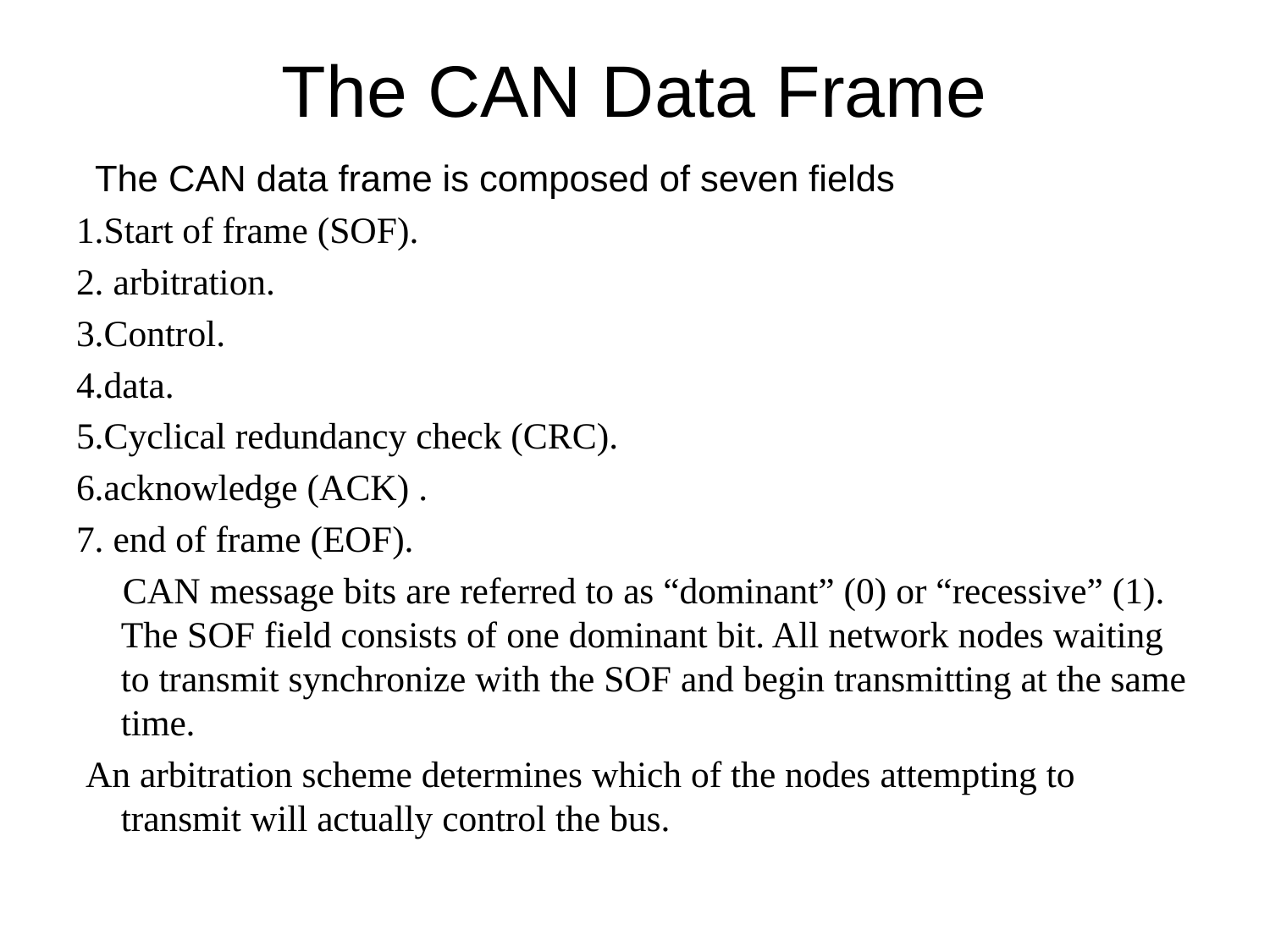

# The CAN Data Frame
  The CAN data frame is composed of seven fields
1.Start of frame (SOF).
2. arbitration.
3.Control.
4.data.
5.Cyclical redundancy check (CRC).
6.acknowledge (ACK) .
7. end of frame (EOF).
     CAN message bits are referred to as “dominant” (0) or “recessive” (1). The SOF field consists of one dominant bit. All network nodes waiting to transmit synchronize with the SOF and begin transmitting at the same time.
 An arbitration scheme determines which of the nodes attempting to transmit will actually control the bus.